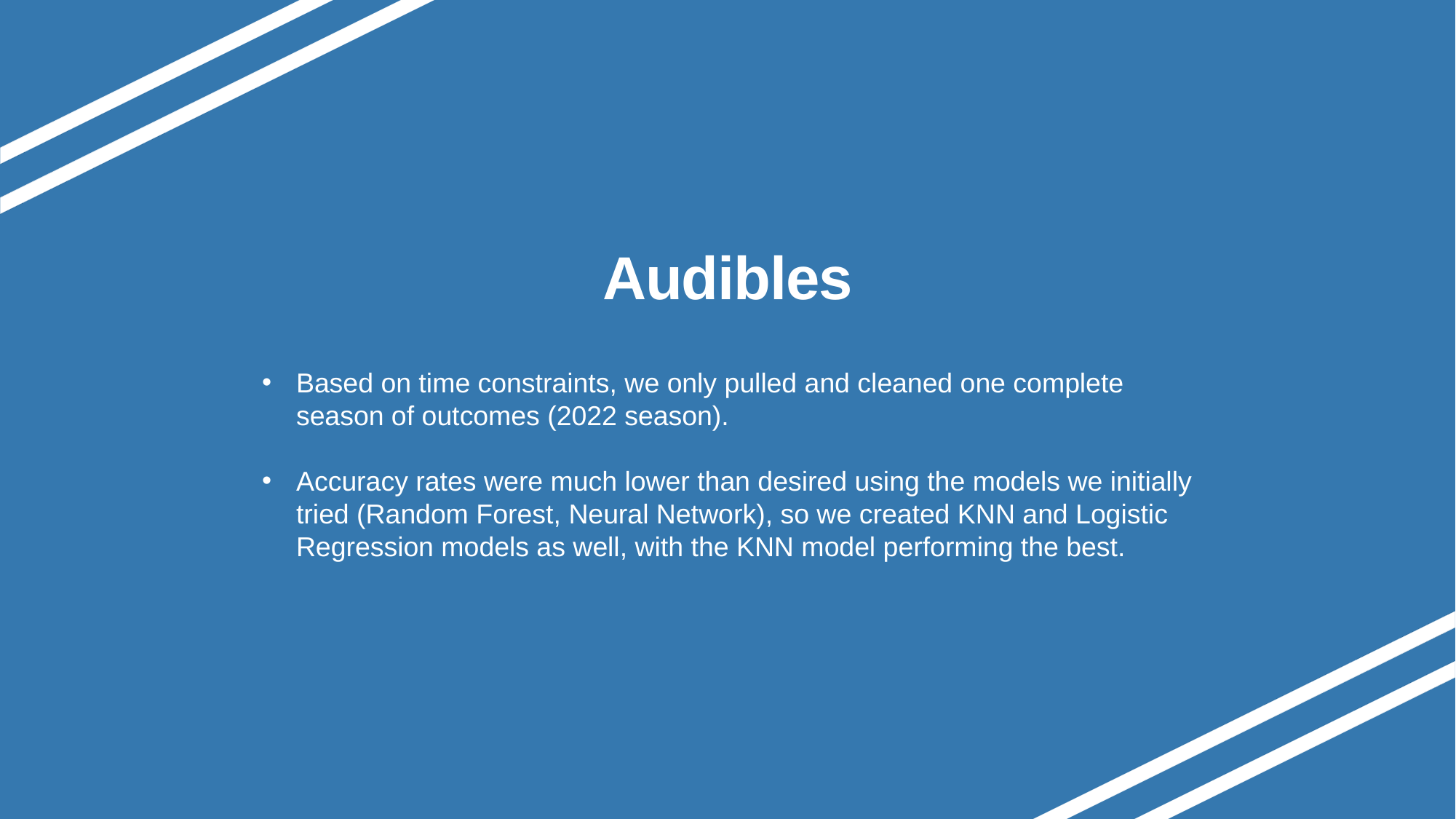

# Audibles

Based on time constraints, we only pulled and cleaned one complete season of outcomes (2022 season).

Accuracy rates were much lower than desired using the models we initially tried (Random Forest, Neural Network), so we created KNN and Logistic Regression models as well, with the KNN model performing the best.